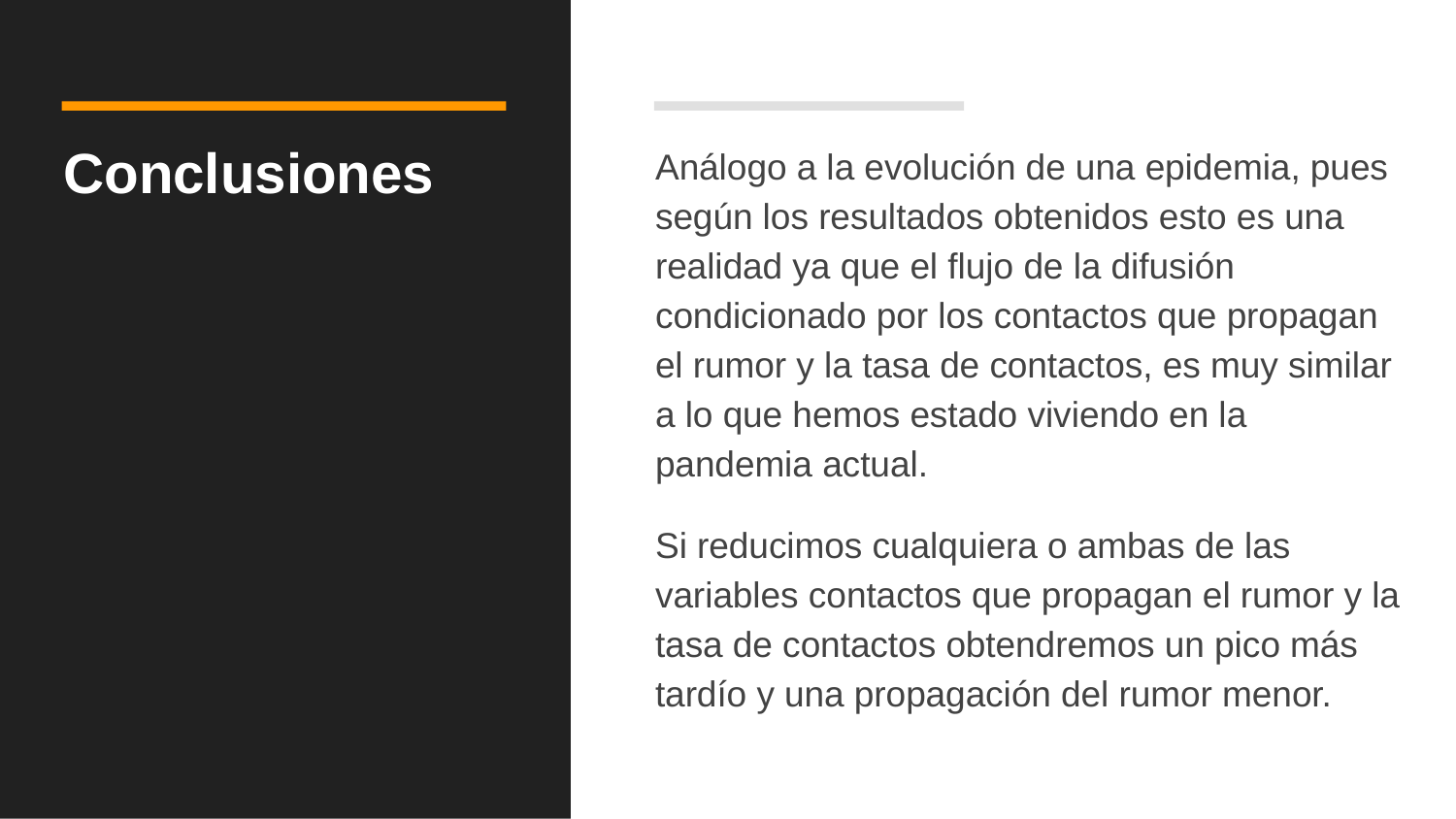

# Conclusiones
Análogo a la evolución de una epidemia, pues según los resultados obtenidos esto es una realidad ya que el flujo de la difusión condicionado por los contactos que propagan el rumor y la tasa de contactos, es muy similar a lo que hemos estado viviendo en la pandemia actual.
Si reducimos cualquiera o ambas de las variables contactos que propagan el rumor y la tasa de contactos obtendremos un pico más tardío y una propagación del rumor menor.